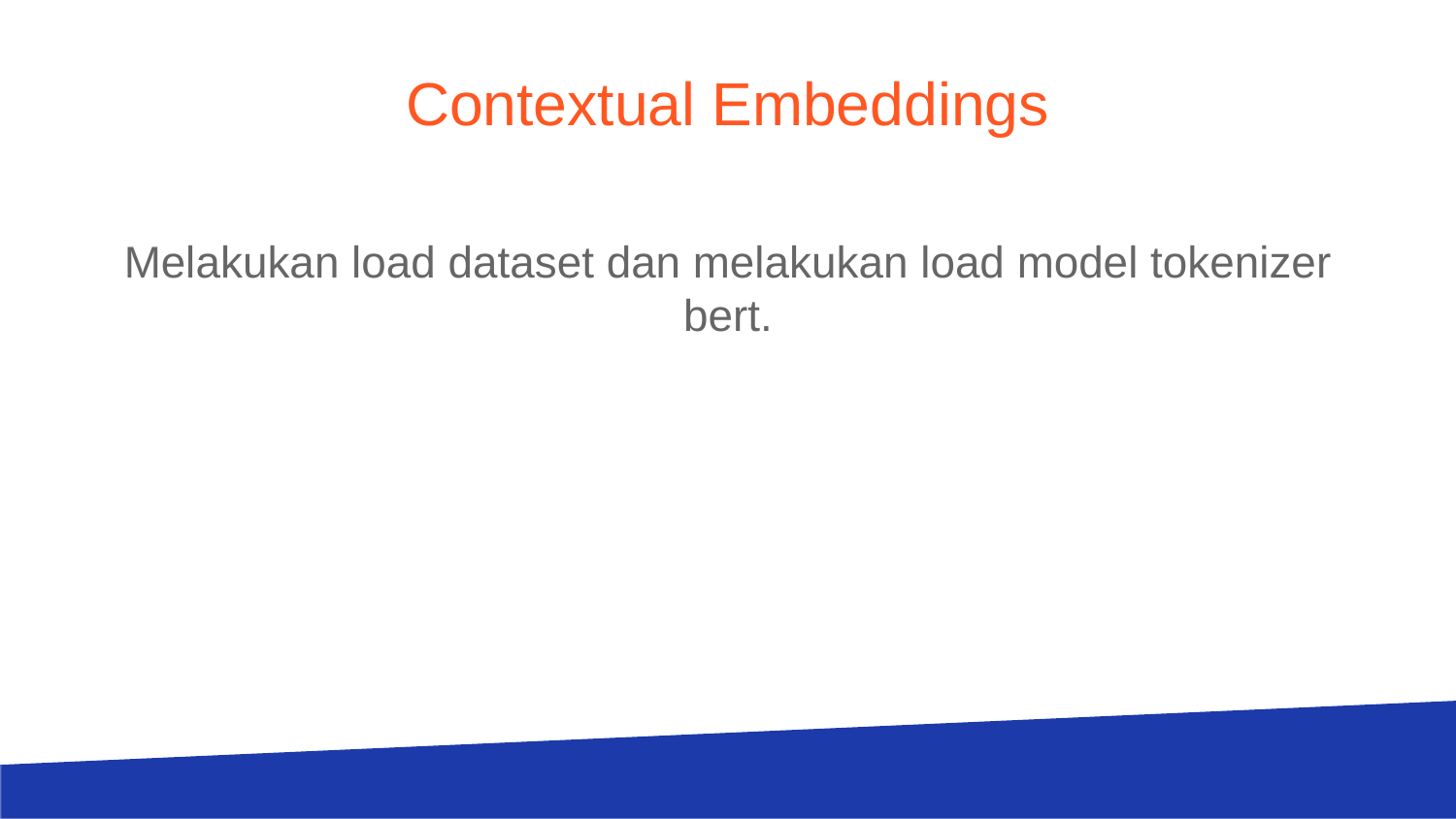

# Contextual Embeddings
Melakukan load dataset dan melakukan load model tokenizer bert.